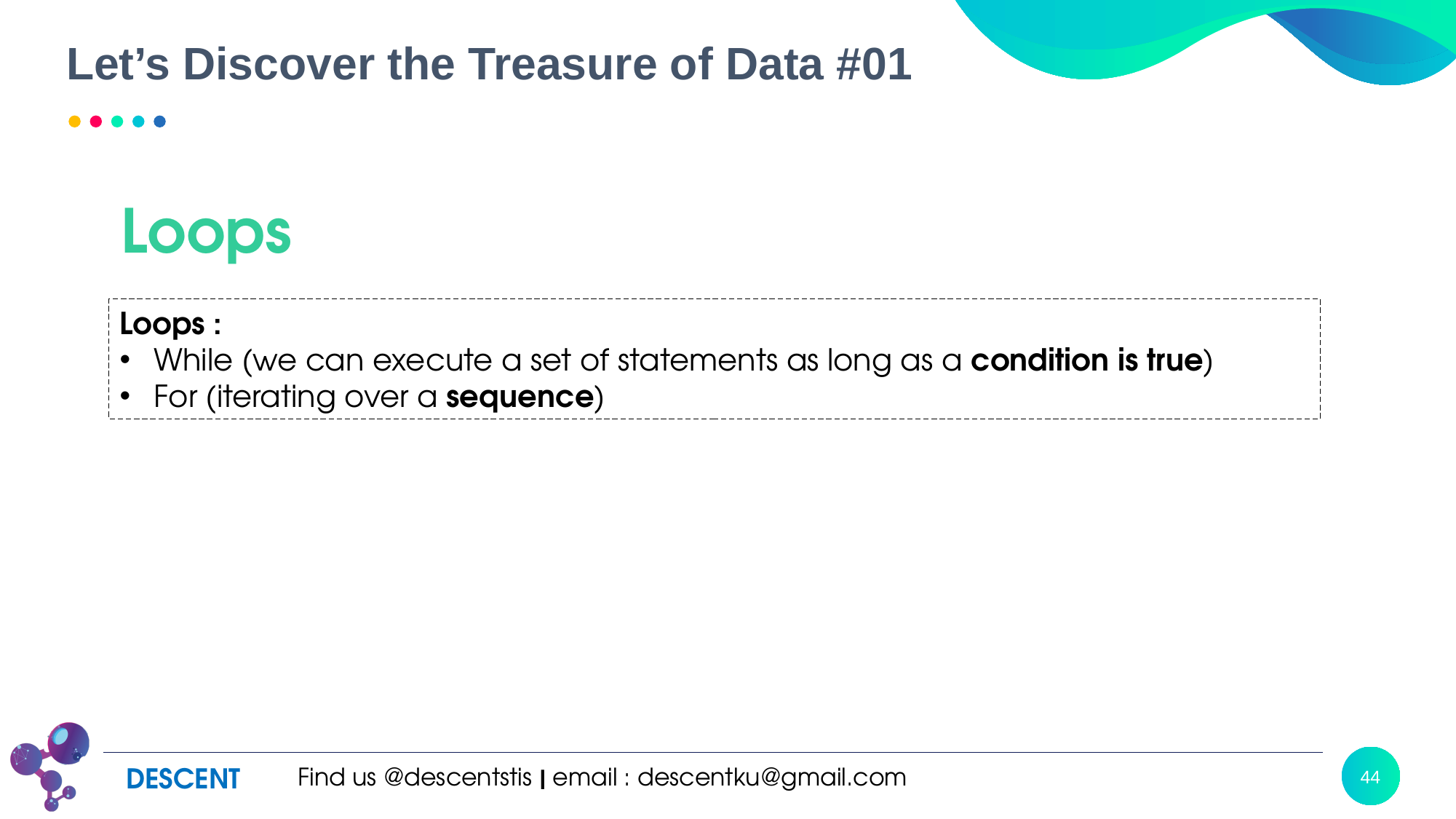

# Let’s Discover the Treasure of Data #01
Loops
Loops :
While (we can execute a set of statements as long as a condition is true)
For (iterating over a sequence)
44